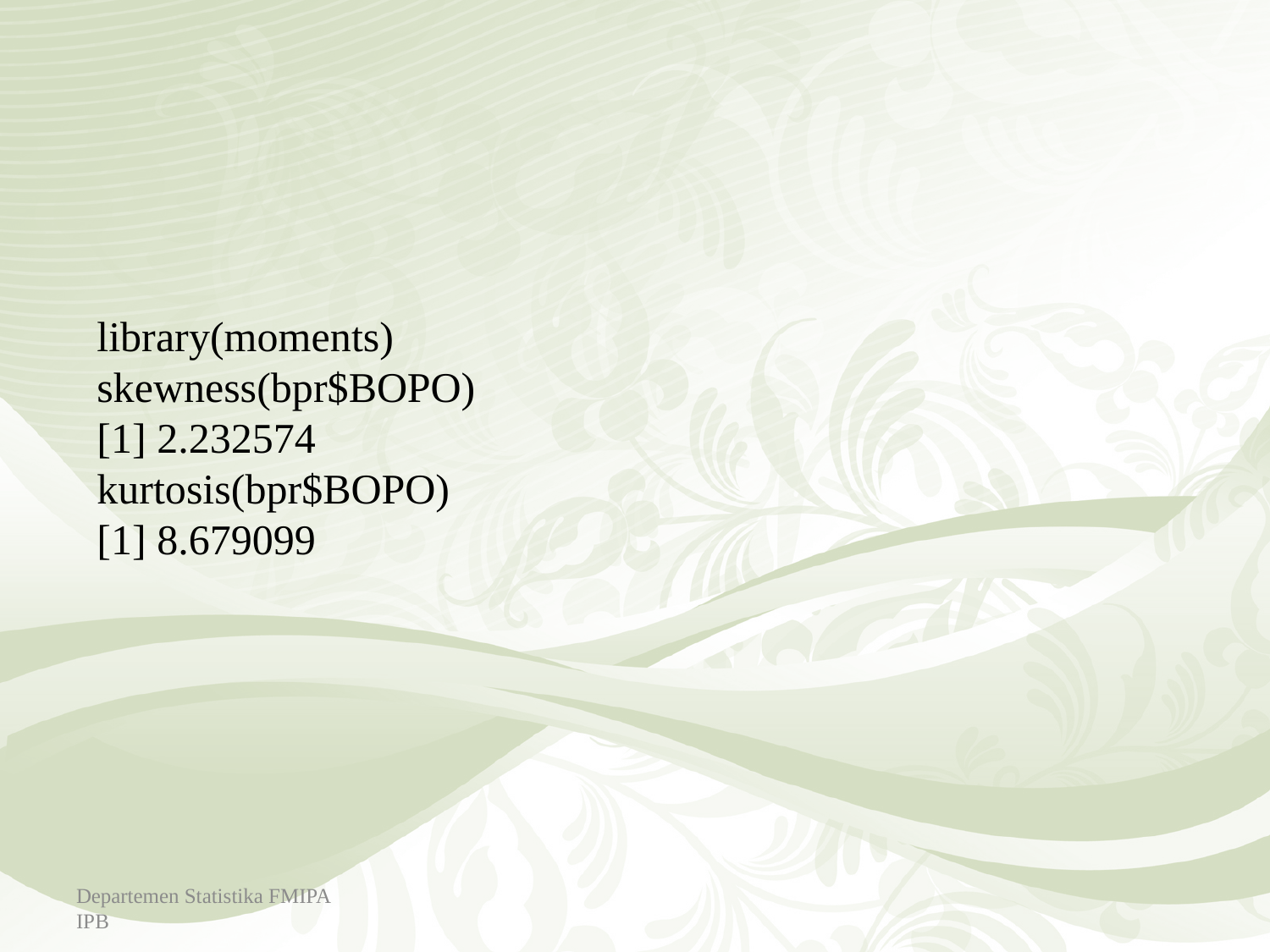

Departemen Statistika FMIPA IPB
84
#
library(moments)
skewness(bpr$BOPO)
[1] 2.232574
kurtosis(bpr$BOPO)
[1] 8.679099